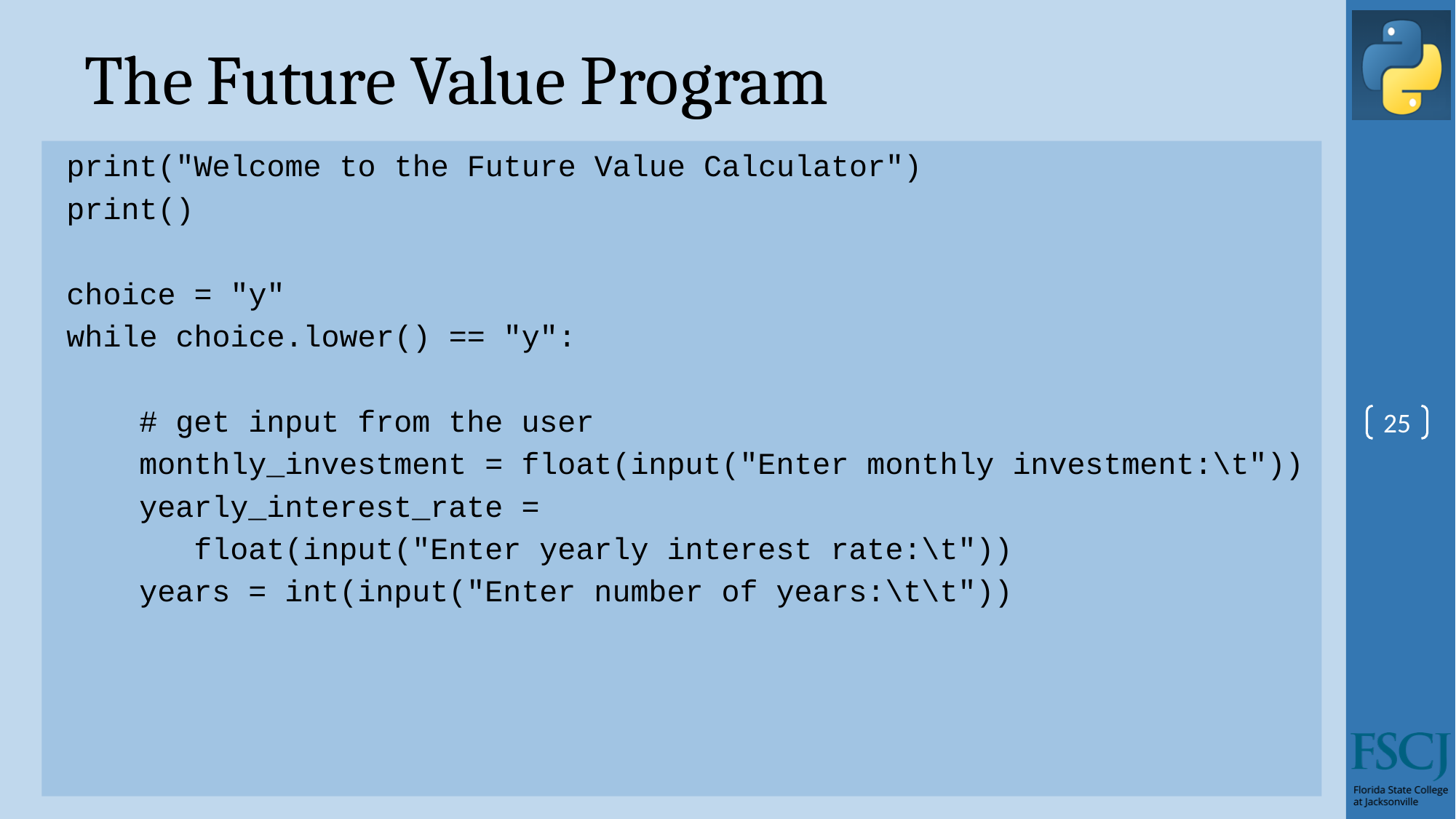

# The Future Value Program
print("Welcome to the Future Value Calculator")
print()

choice = "y"
while choice.lower() == "y":

    # get input from the user
    monthly_investment = float(input("Enter monthly investment:\t"))
    yearly_interest_rate =
       float(input("Enter yearly interest rate:\t"))
    years = int(input("Enter number of years:\t\t"))
25